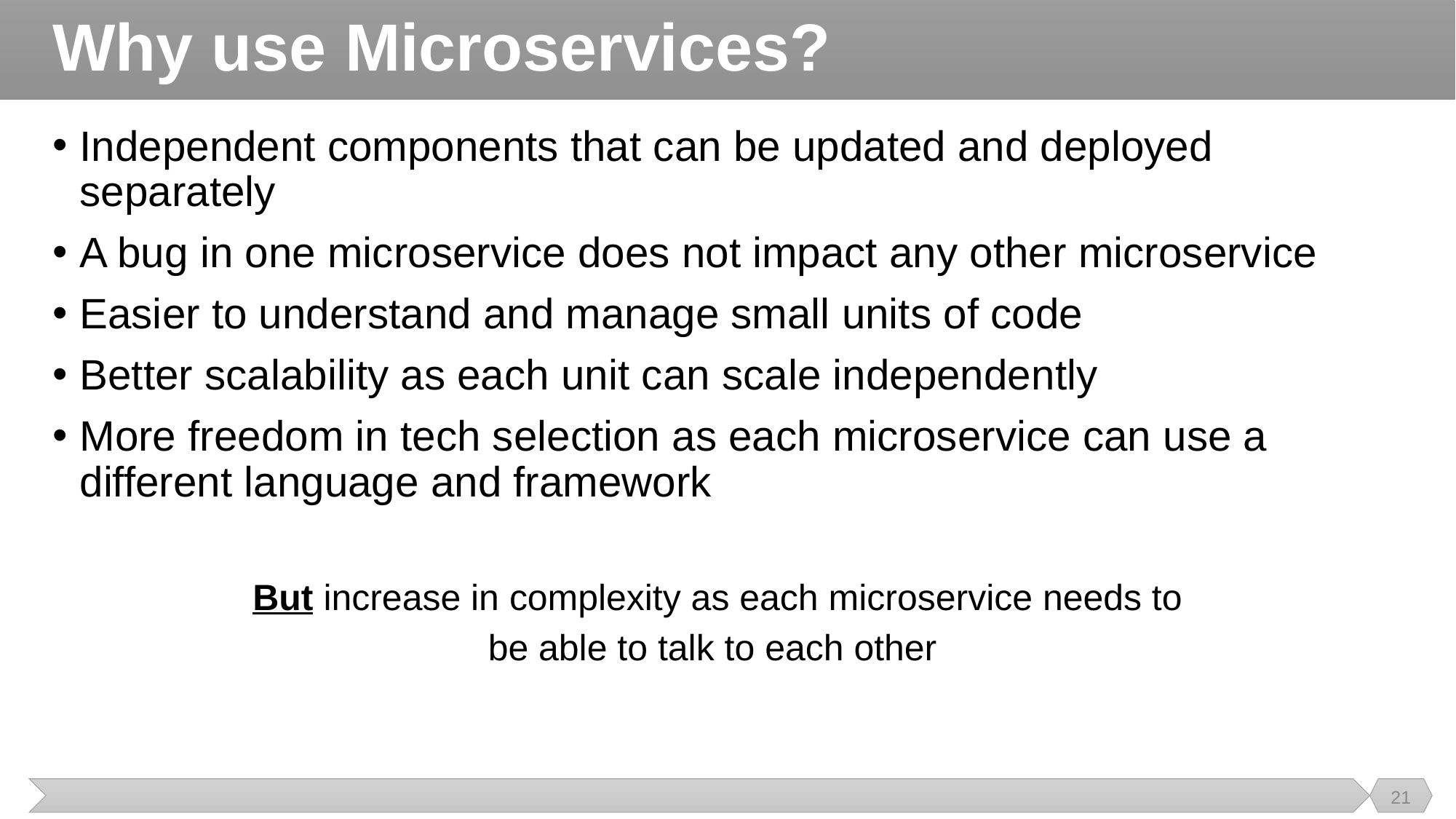

# Why use Microservices?
Independent components that can be updated and deployed separately
A bug in one microservice does not impact any other microservice
Easier to understand and manage small units of code
Better scalability as each unit can scale independently
More freedom in tech selection as each microservice can use a different language and framework

 But increase in complexity as each microservice needs to be able to talk to each other
21